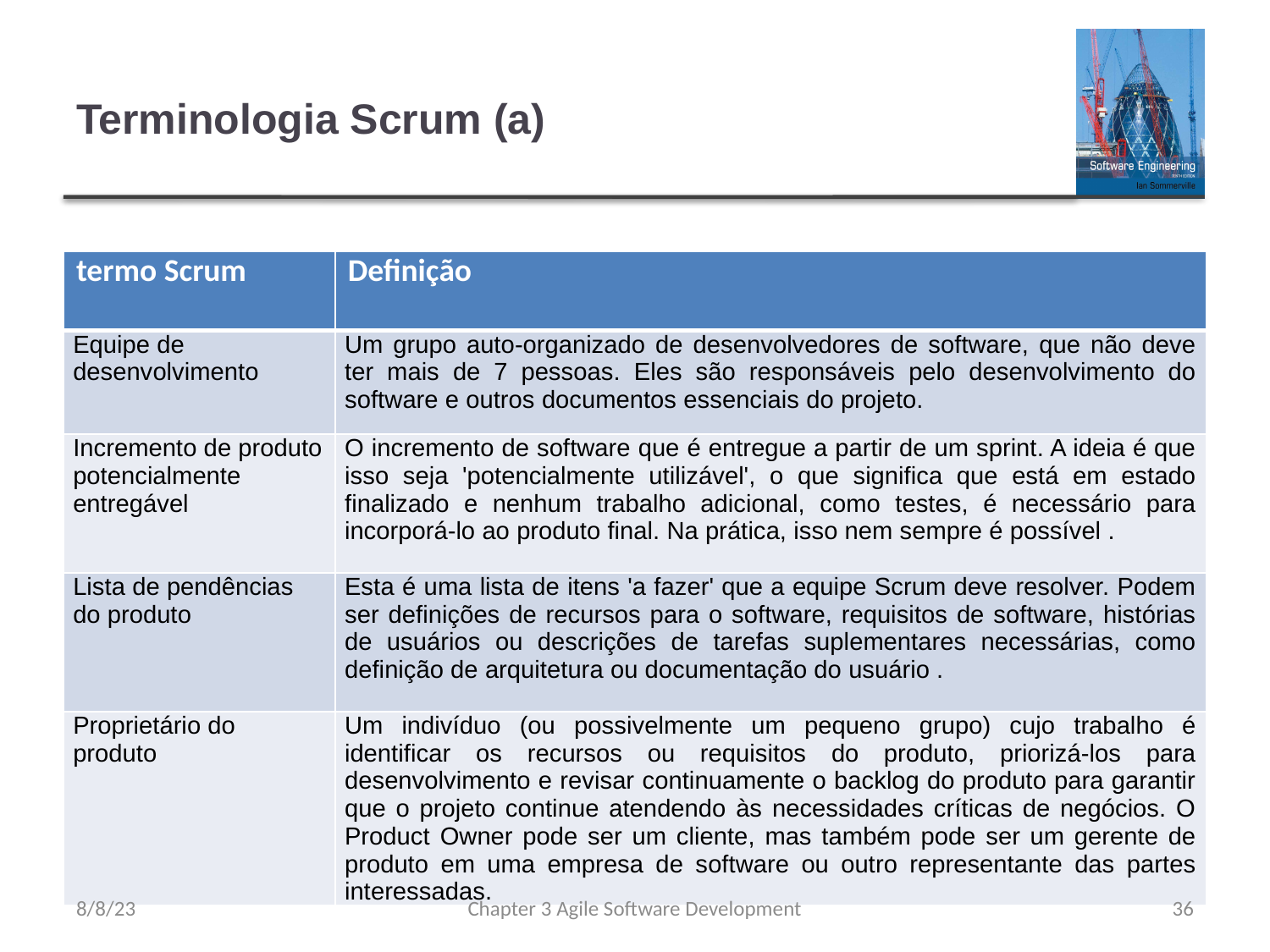

# Terminologia Scrum (a)
| termo Scrum | Definição |
| --- | --- |
| Equipe de desenvolvimento | Um grupo auto-organizado de desenvolvedores de software, que não deve ter mais de 7 pessoas. Eles são responsáveis pelo desenvolvimento do software e outros documentos essenciais do projeto. |
| Incremento de produto potencialmente entregável | O incremento de software que é entregue a partir de um sprint. A ideia é que isso seja 'potencialmente utilizável', o que significa que está em estado finalizado e nenhum trabalho adicional, como testes, é necessário para incorporá-lo ao produto final. Na prática, isso nem sempre é possível . |
| Lista de pendências do produto | Esta é uma lista de itens 'a fazer' que a equipe Scrum deve resolver. Podem ser definições de recursos para o software, requisitos de software, histórias de usuários ou descrições de tarefas suplementares necessárias, como definição de arquitetura ou documentação do usuário . |
| Proprietário do produto | Um indivíduo (ou possivelmente um pequeno grupo) cujo trabalho é identificar os recursos ou requisitos do produto, priorizá-los para desenvolvimento e revisar continuamente o backlog do produto para garantir que o projeto continue atendendo às necessidades críticas de negócios. O Product Owner pode ser um cliente, mas também pode ser um gerente de produto em uma empresa de software ou outro representante das partes interessadas. |
8/8/23
Chapter 3 Agile Software Development
36